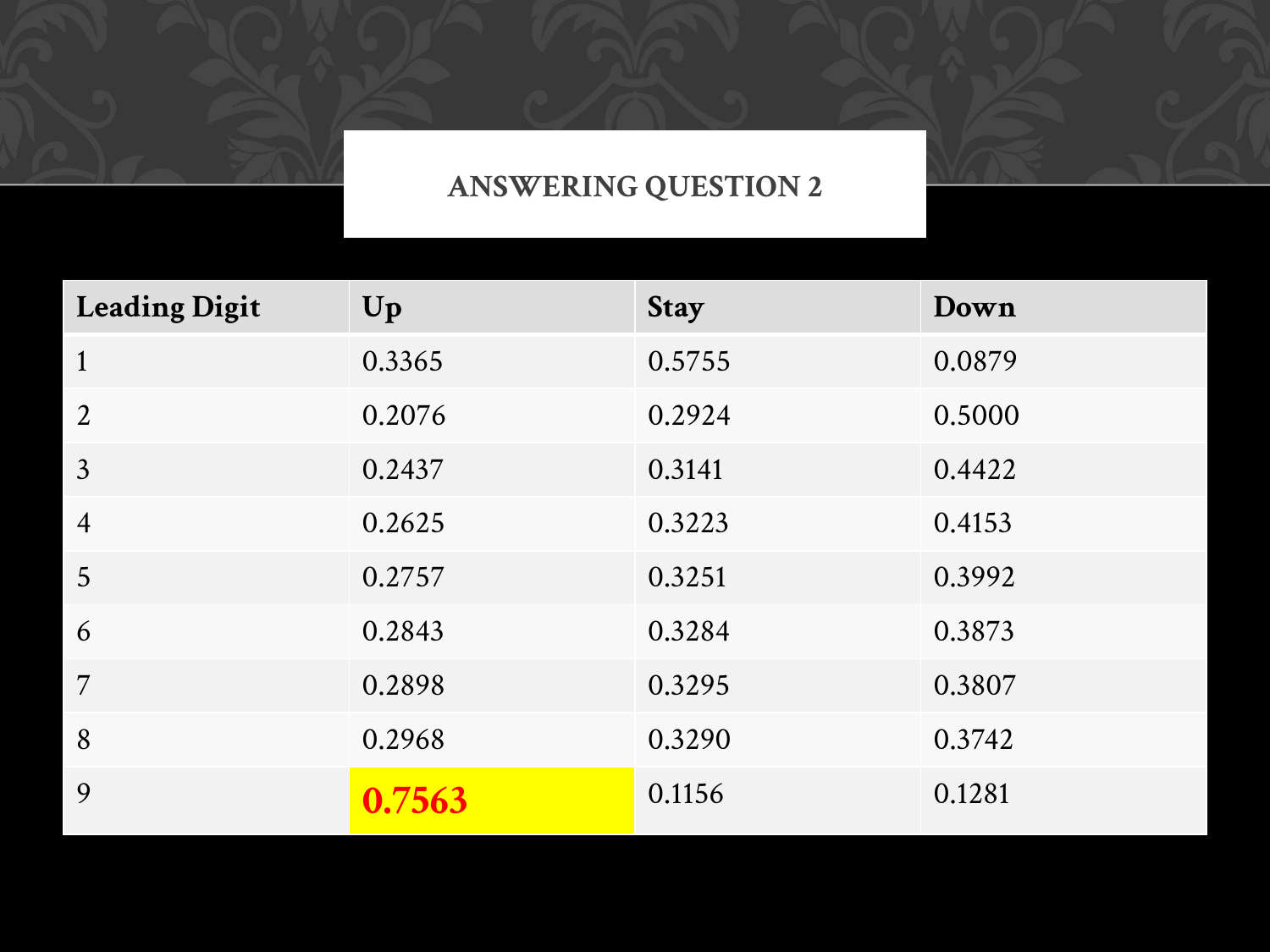

# Answering Question 2
| Leading Digit | Up | Stay | Down |
| --- | --- | --- | --- |
| 1 | 0.3365 | 0.5755 | 0.0879 |
| 2 | 0.2076 | 0.2924 | 0.5000 |
| 3 | 0.2437 | 0.3141 | 0.4422 |
| 4 | 0.2625 | 0.3223 | 0.4153 |
| 5 | 0.2757 | 0.3251 | 0.3992 |
| 6 | 0.2843 | 0.3284 | 0.3873 |
| 7 | 0.2898 | 0.3295 | 0.3807 |
| 8 | 0.2968 | 0.3290 | 0.3742 |
| 9 | 0.7563 | 0.1156 | 0.1281 |